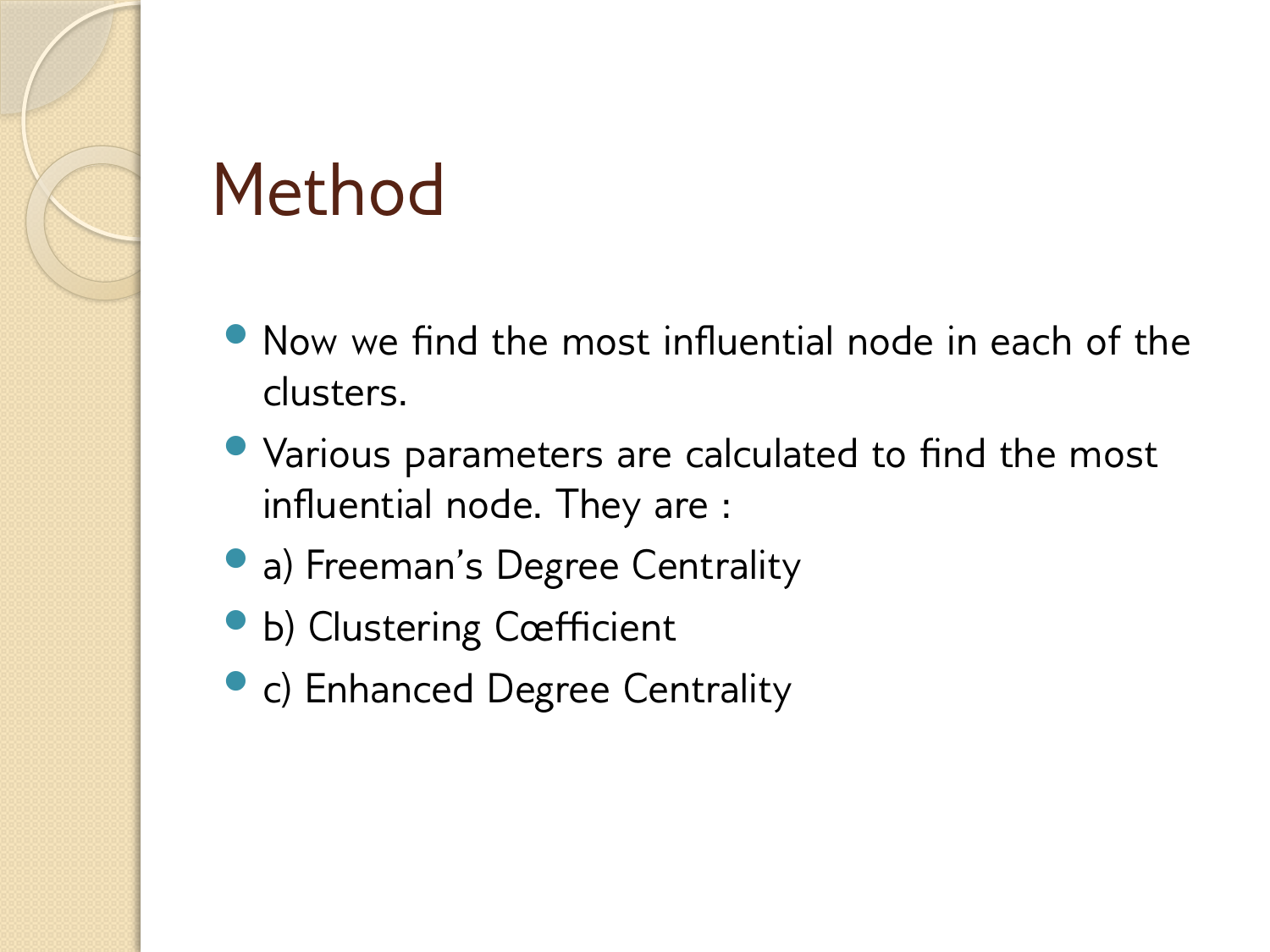

# Method
Now we find the most influential node in each of the clusters.
Various parameters are calculated to find the most influential node. They are :
a) Freeman’s Degree Centrality
b) Clustering Coefficient
c) Enhanced Degree Centrality